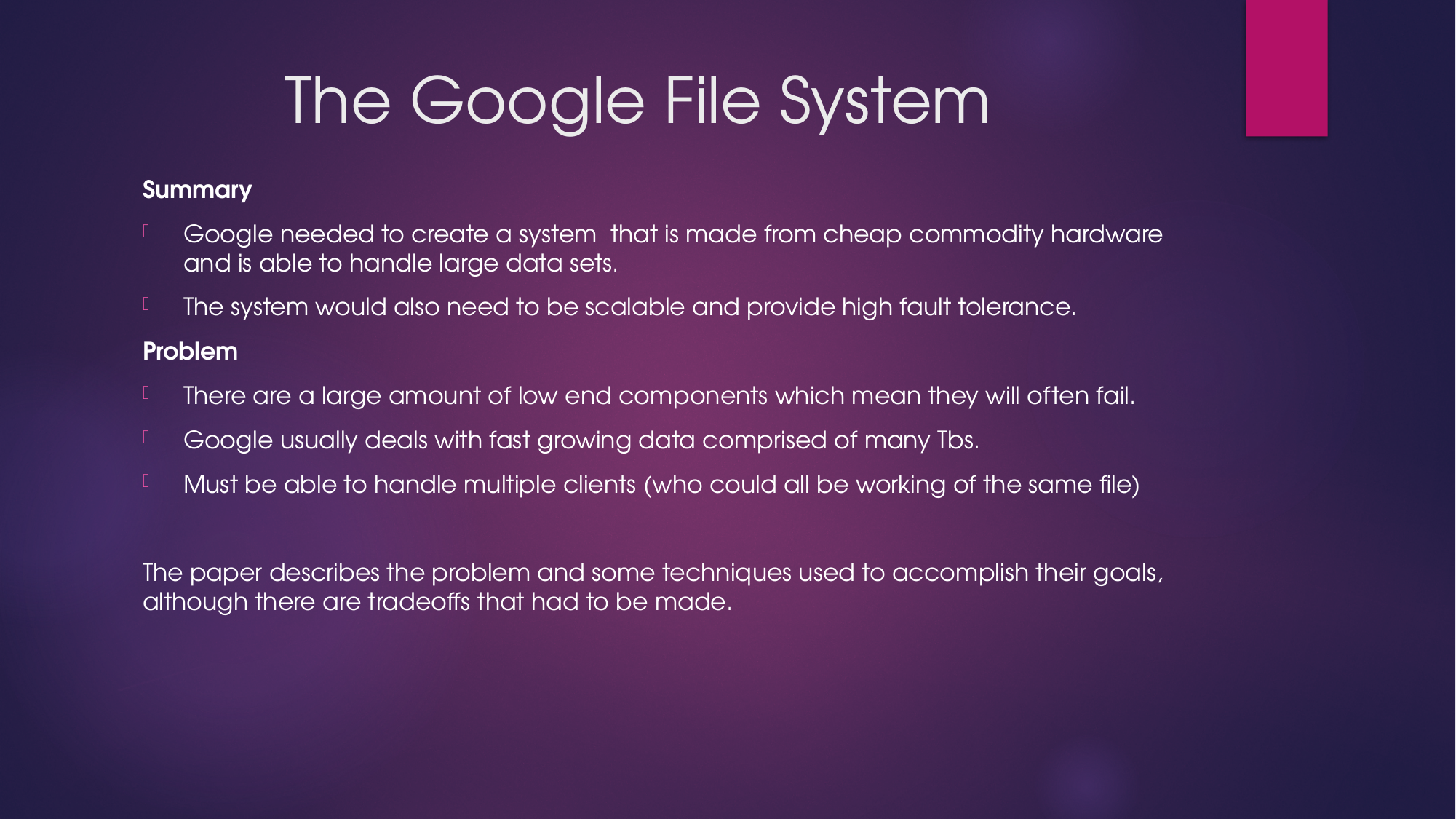

# The Google File System
Summary
Google needed to create a system  that is made from cheap commodity hardware and is able to handle large data sets.
The system would also need to be scalable and provide high fault tolerance.
Problem
There are a large amount of low end components which mean they will often fail.
Google usually deals with fast growing data comprised of many Tbs.
Must be able to handle multiple clients (who could all be working of the same file)

The paper describes the problem and some techniques used to accomplish their goals, although there are tradeoffs that had to be made.